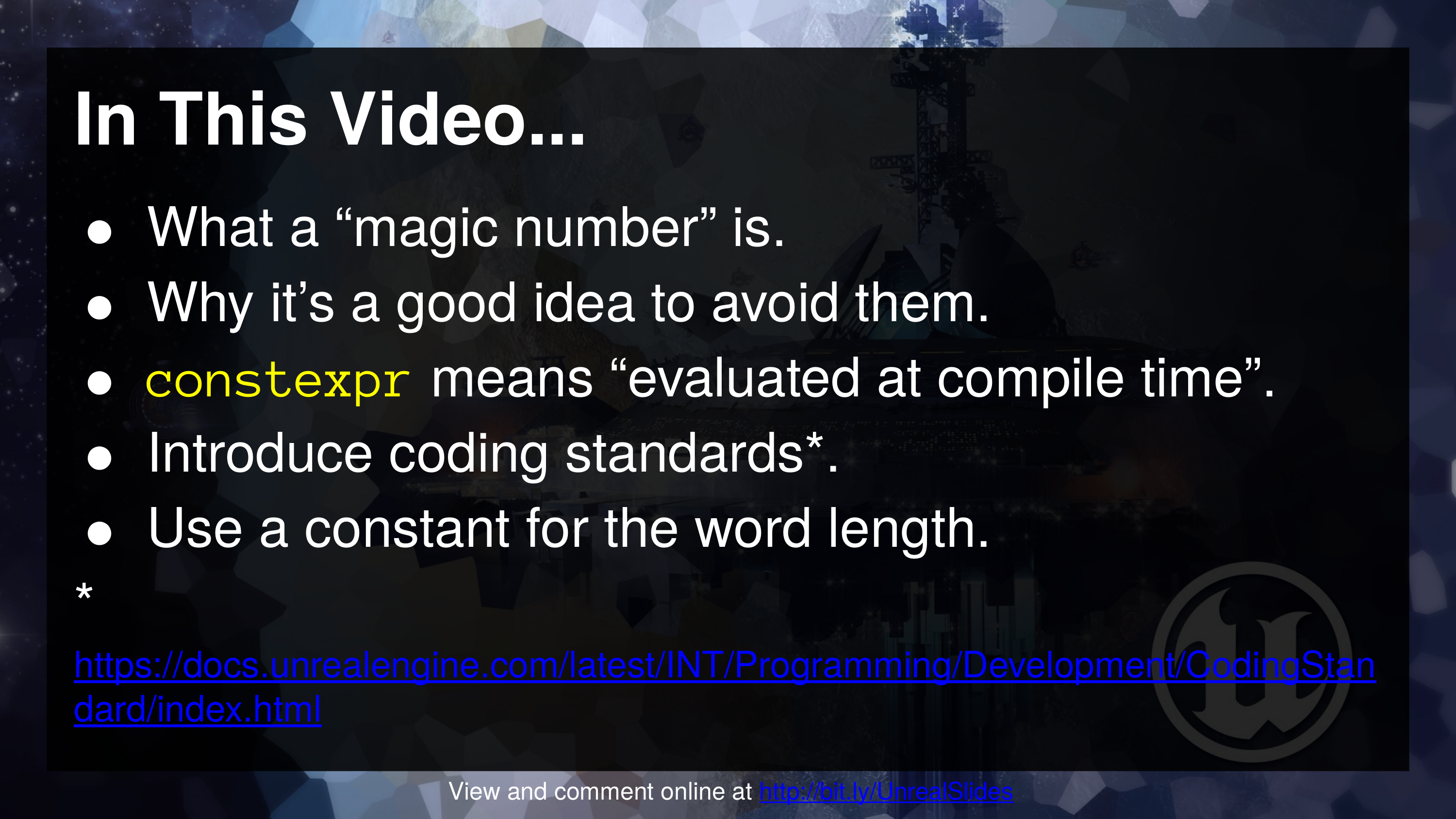

# In This Video...
What a “magic number” is.
Why it’s a good idea to avoid them.
constexpr means “evaluated at compile time”.
Introduce coding standards*.
Use a constant for the word length.
*https://docs.unrealengine.com/latest/INT/Programming/Development/CodingStandard/index.html